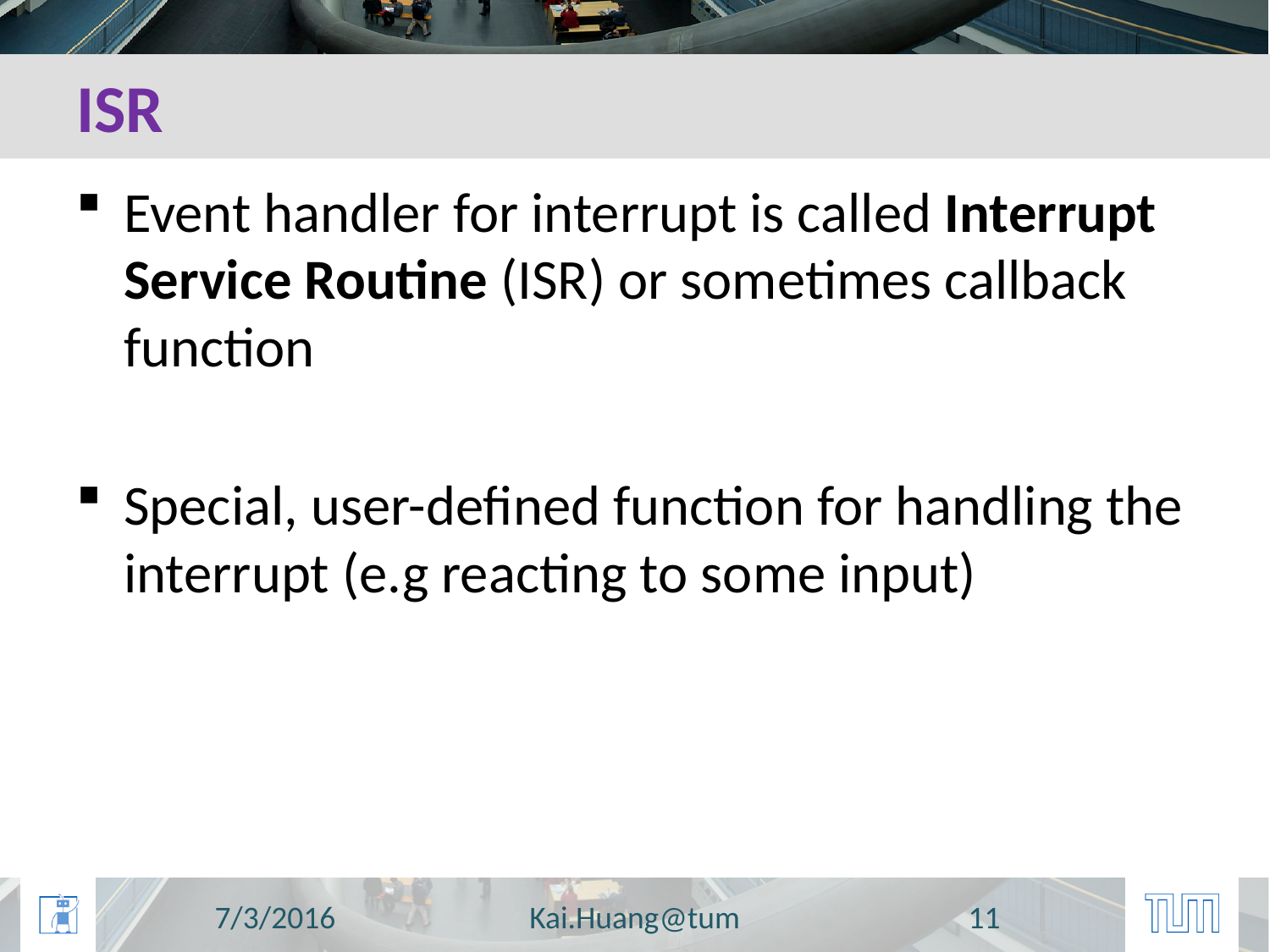

# ISR
Event handler for interrupt is called Interrupt Service Routine (ISR) or sometimes callback function

Special, user-defined function for handling the interrupt (e.g reacting to some input)
7/3/2016
Kai.Huang@tum
11